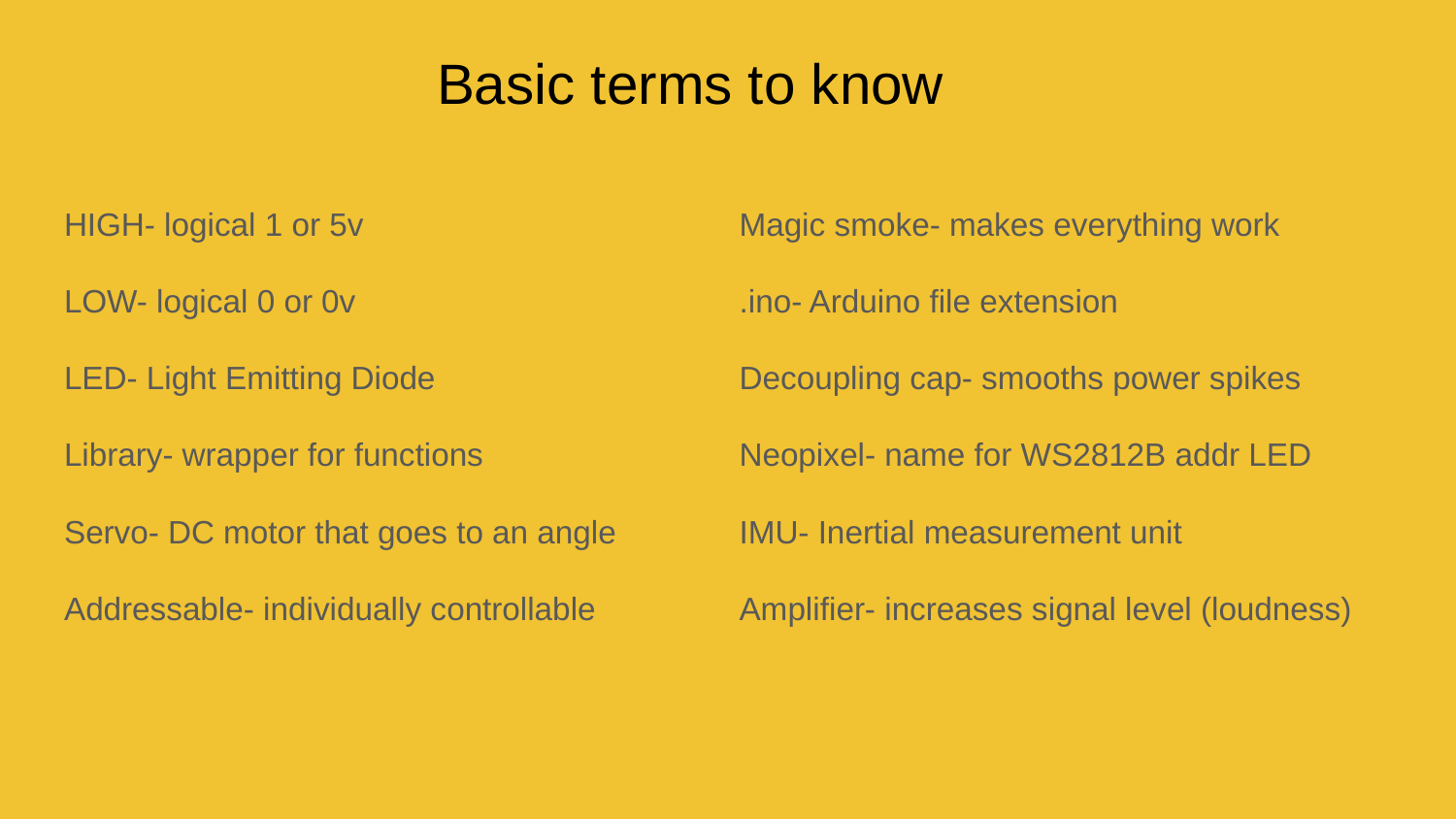

# Basic terms to know
HIGH- logical 1 or 5v
LOW- logical 0 or 0v
LED- Light Emitting Diode
Library- wrapper for functions
Servo- DC motor that goes to an angle
Addressable- individually controllable

Magic smoke- makes everything work
.ino- Arduino file extension
Decoupling cap- smooths power spikes
Neopixel- name for WS2812B addr LED
IMU- Inertial measurement unit
Amplifier- increases signal level (loudness)